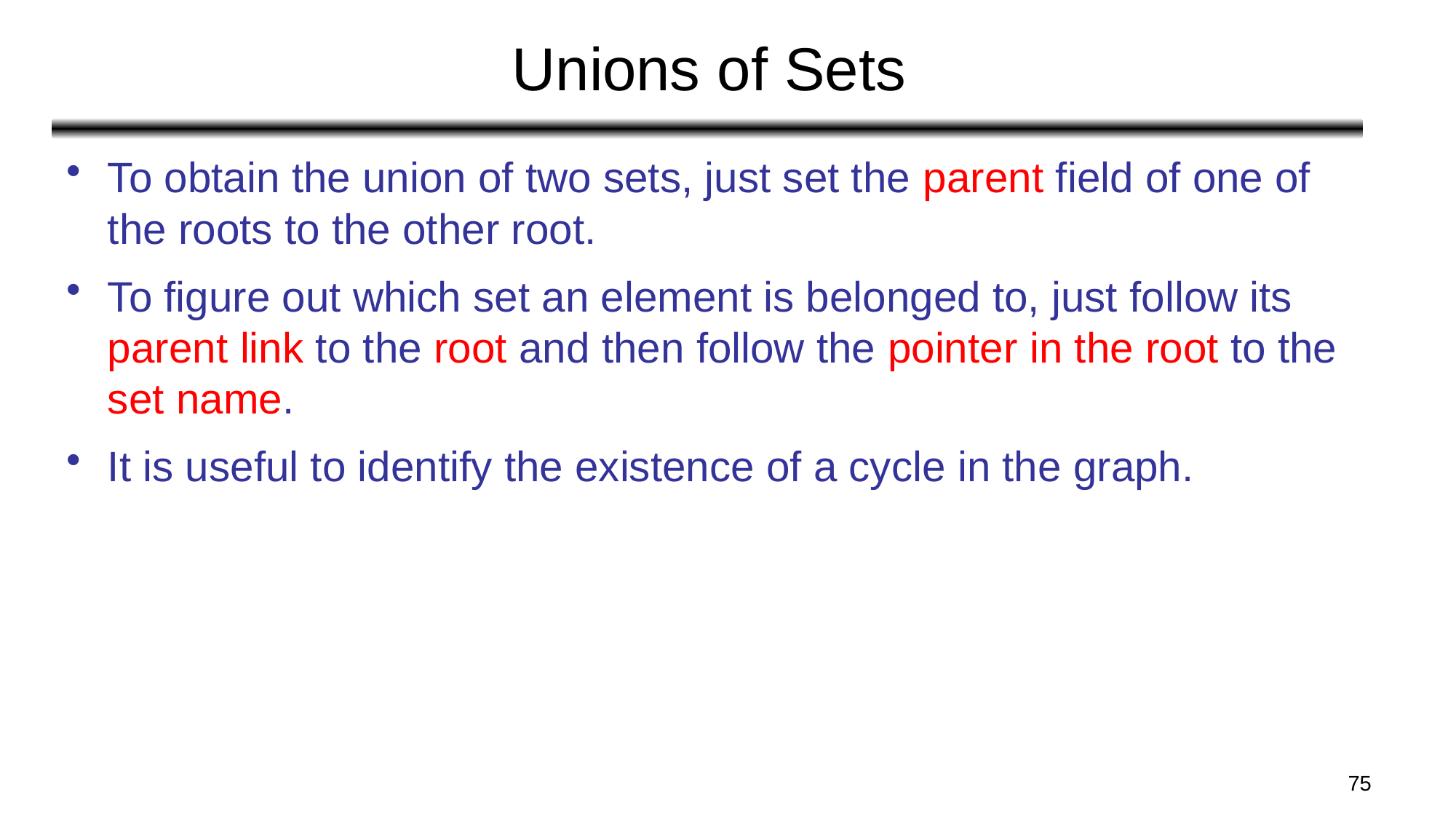

# Unions of Sets
To obtain the union of two sets, just set the parent field of one of the roots to the other root.
To figure out which set an element is belonged to, just follow its parent link to the root and then follow the pointer in the root to the set name.
It is useful to identify the existence of a cycle in the graph.

75